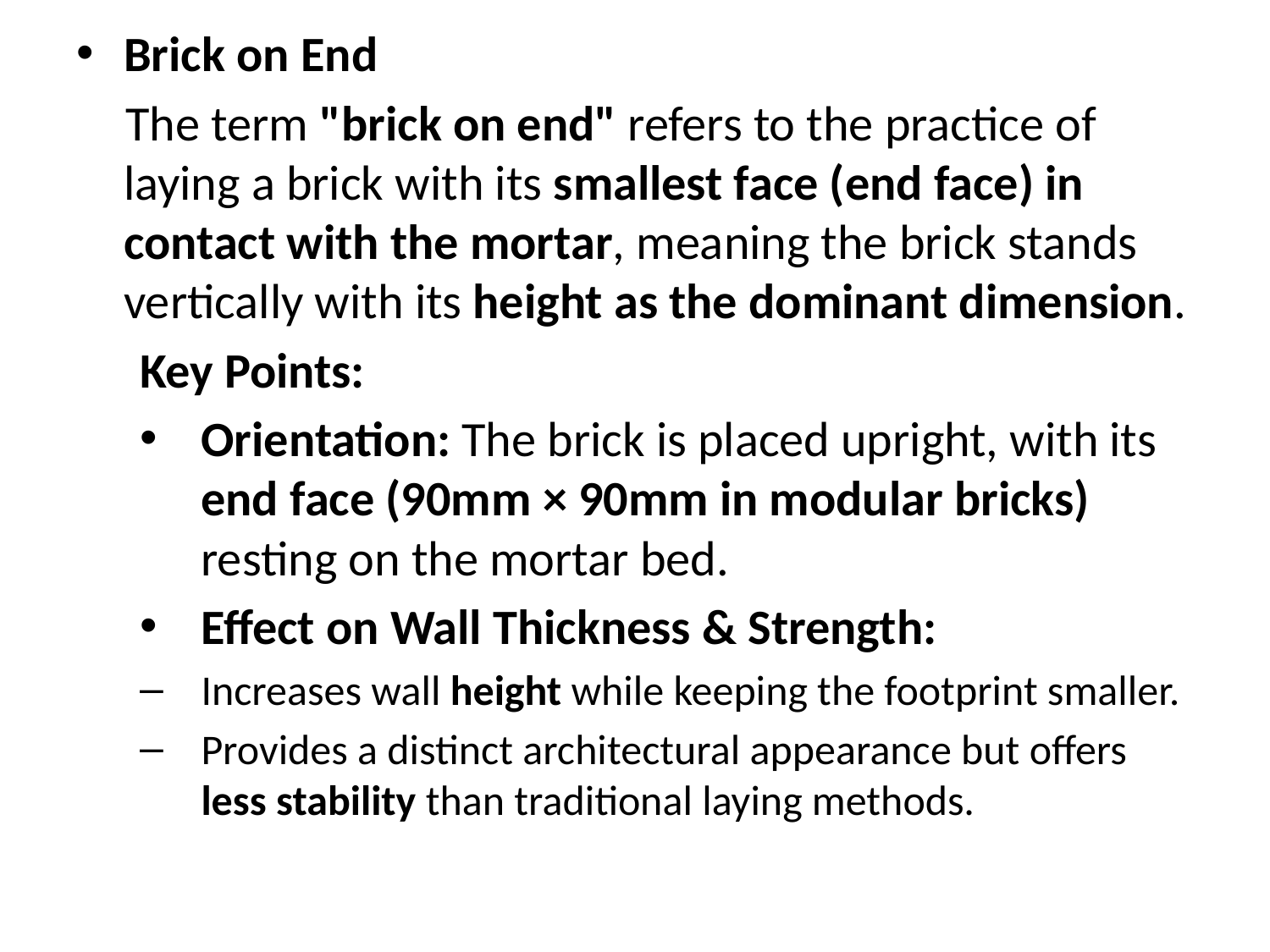

Brick on End
The term "brick on end" refers to the practice of laying a brick with its smallest face (end face) in contact with the mortar, meaning the brick stands vertically with its height as the dominant dimension.
Key Points:
Orientation: The brick is placed upright, with its end face (90mm × 90mm in modular bricks) resting on the mortar bed.
Effect on Wall Thickness & Strength:
Increases wall height while keeping the footprint smaller.
Provides a distinct architectural appearance but offers less stability than traditional laying methods.